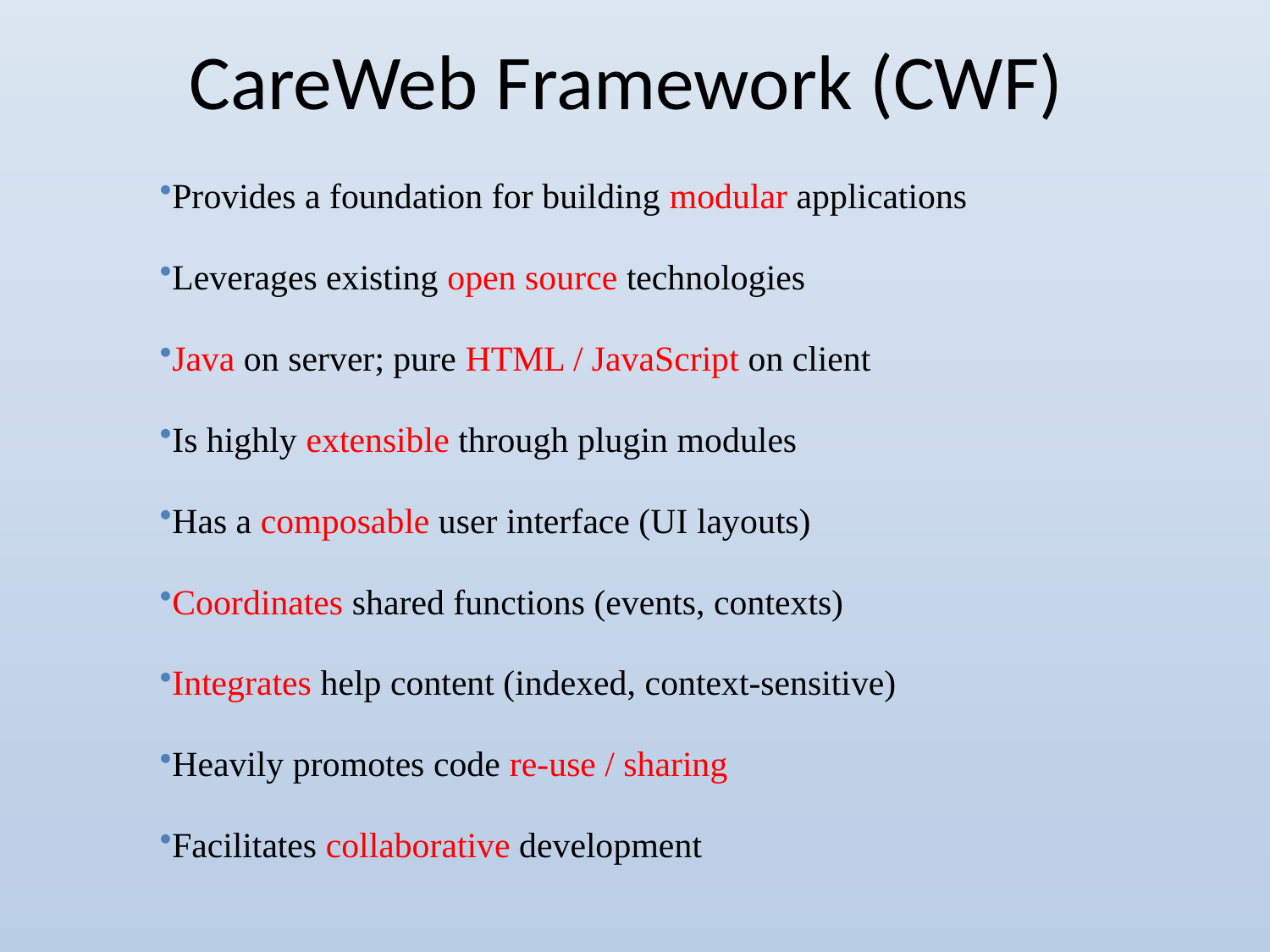

CareWeb Framework (CWF)
Provides a foundation for building modular applications
Leverages existing open source technologies
Java on server; pure HTML / JavaScript on client
Is highly extensible through plugin modules
Has a composable user interface (UI layouts)
Coordinates shared functions (events, contexts)
Integrates help content (indexed, context-sensitive)
Heavily promotes code re-use / sharing
Facilitates collaborative development